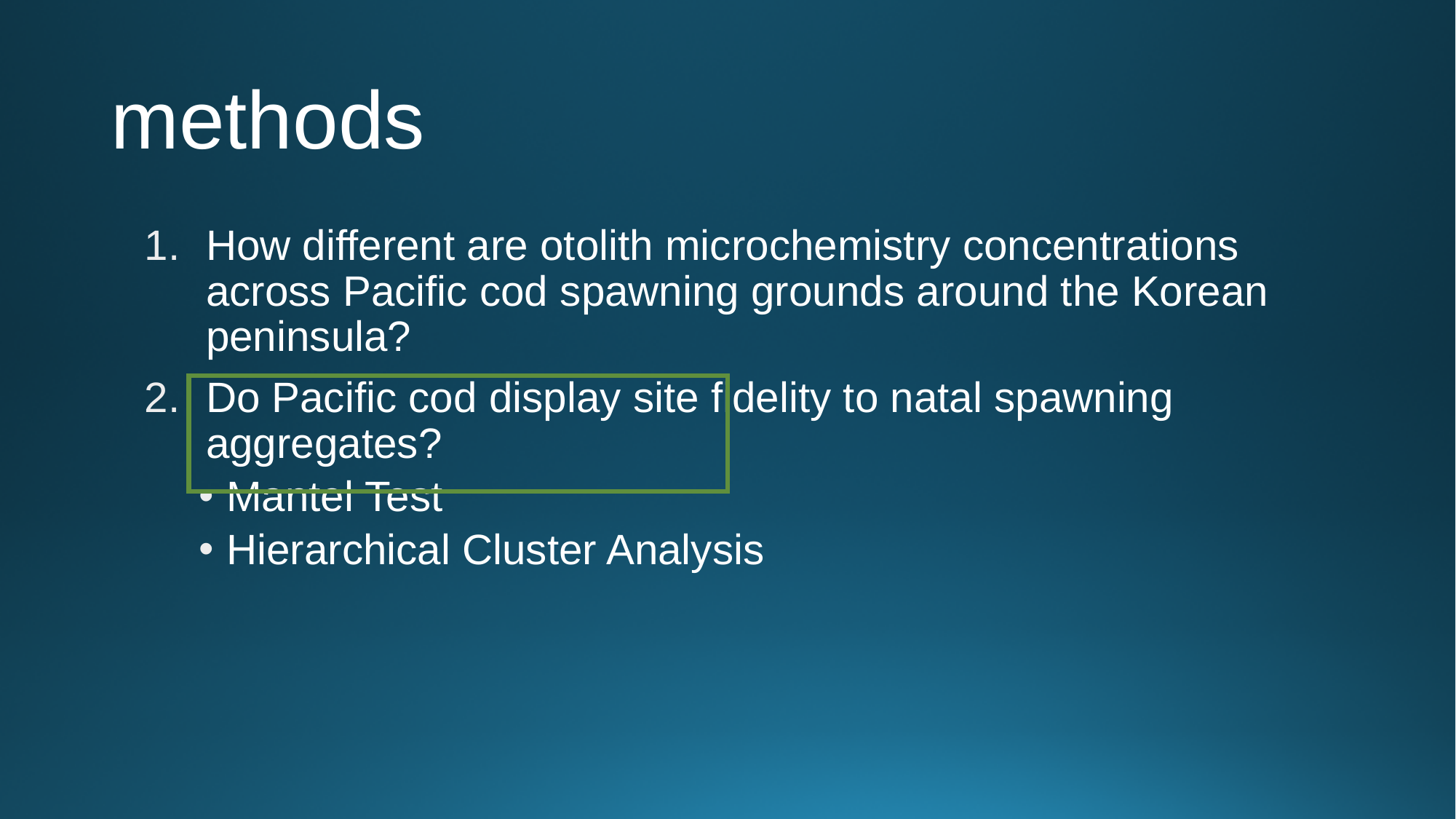

# methods
How different are otolith microchemistry concentrations across Pacific cod spawning grounds around the Korean peninsula?
Do Pacific cod display site fidelity to natal spawning aggregates?
Mantel Test
Hierarchical Cluster Analysis